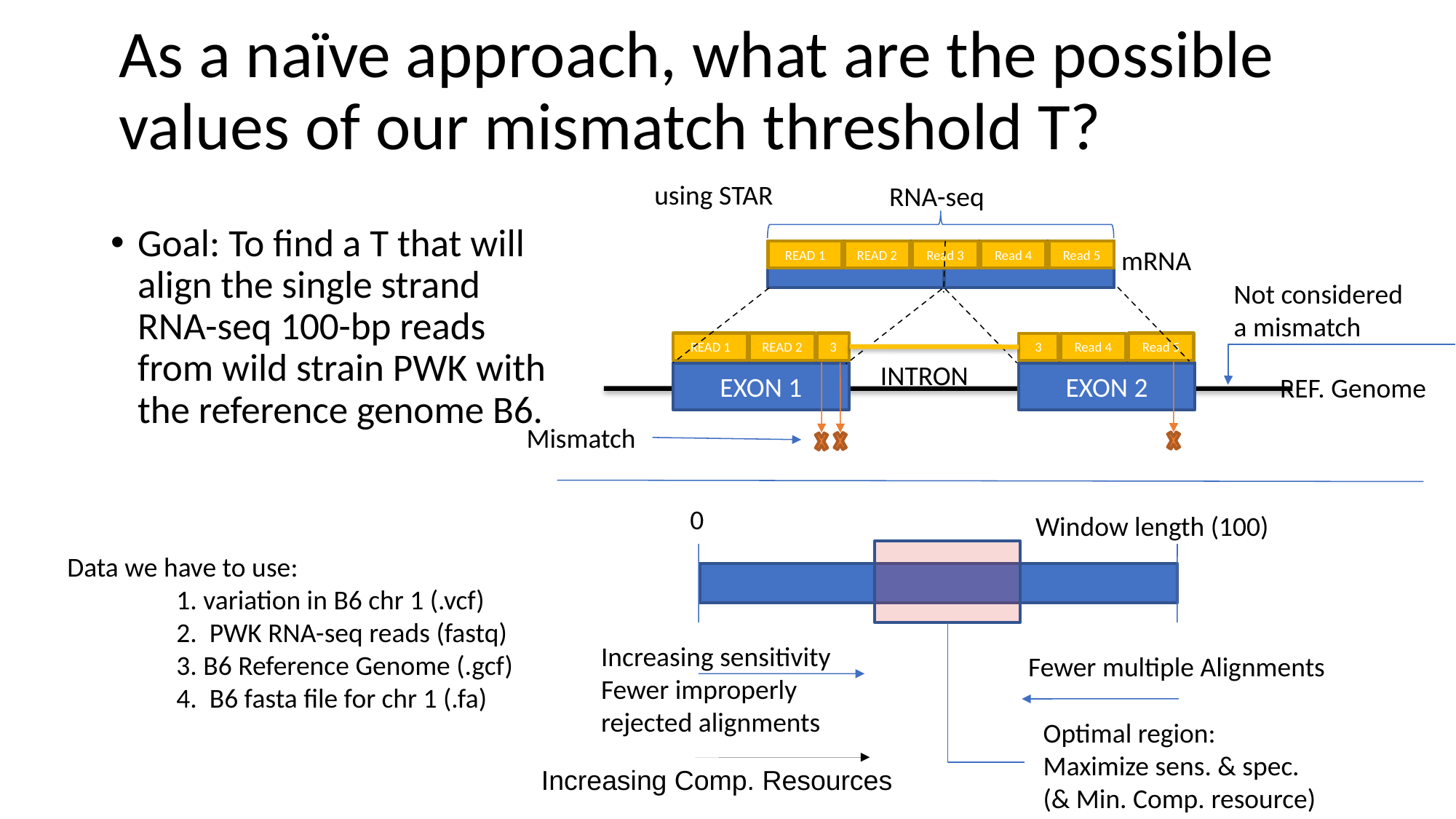

As a naïve approach, what are the possible values of our mismatch threshold T?

using STAR
RNA-seq
Goal: To find a T that will align the single strand RNA-seq 100-bp reads from wild strain PWK with the reference genome B6.

mRNA

READ 1
READ 2
Read 3

Read 4
Read 5
Not considered a mismatch

READ 1
3
READ 2
Read 5
3
Read 4

INTRON

EXON 1
EXON 2
REF. Genome

Mismatch

0
Window length (100)

Data we have to use:
	1. variation in B6 chr 1 (.vcf)
	2.  PWK RNA-seq reads (fastq)
	3. B6 Reference Genome (.gcf)
	4.  B6 fasta file for chr 1 (.fa)

Increasing sensitivity
Fewer improperly
rejected alignments
Fewer multiple Alignments

Optimal region:
Maximize sens. & spec.
(& Min. Comp. resource)
Increasing Comp. Resources